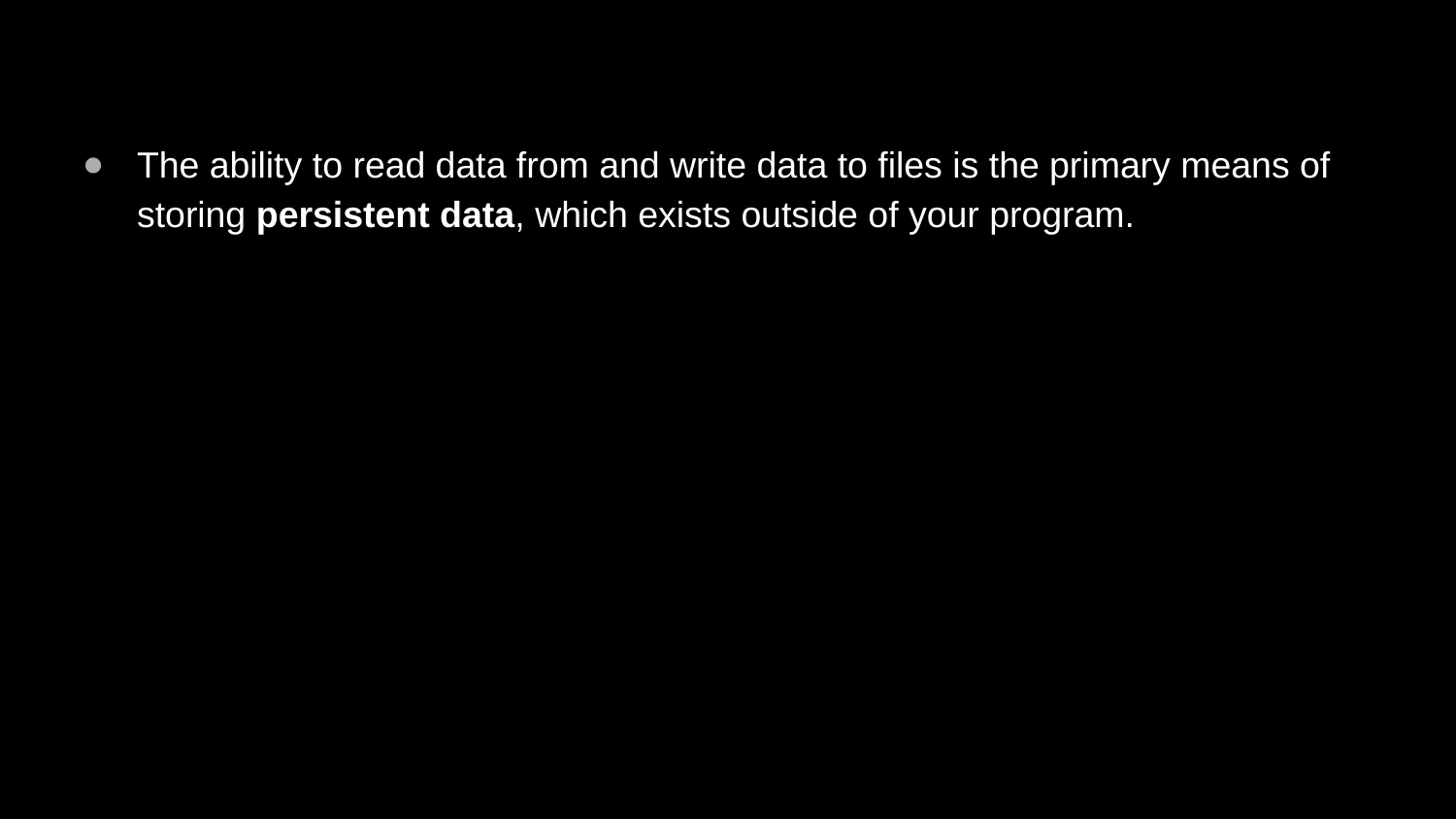

The ability to read data from and write data to files is the primary means of storing persistent data, which exists outside of your program.